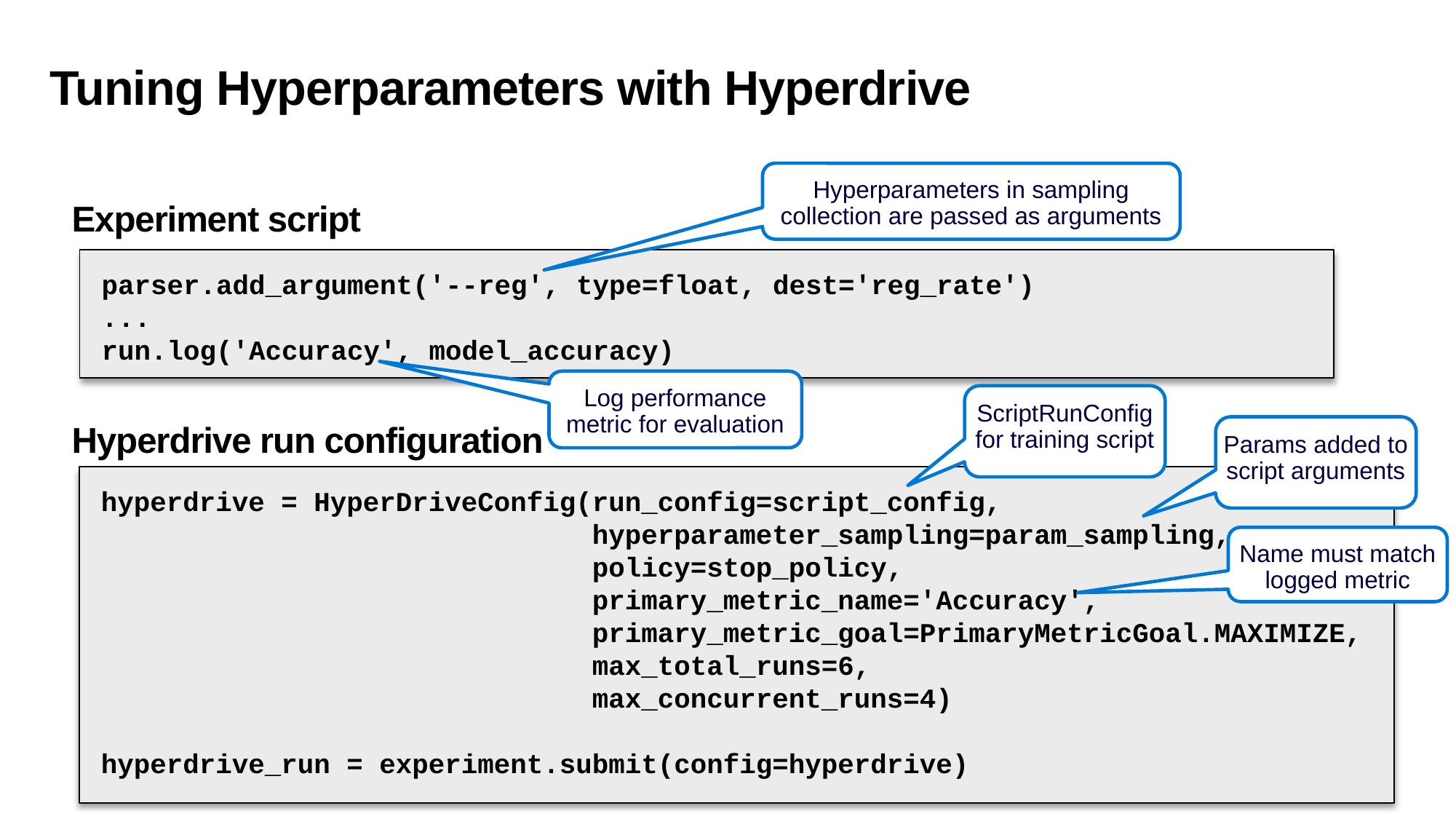

# Tuning Hyperparameters with Hyperdrive
Hyperparameters in sampling collection are passed as arguments
Experiment script

Hyperdrive run configuration

parser.add_argument('--reg', type=float, dest='reg_rate')
...
run.log('Accuracy', model_accuracy)
Log performance metric for evaluation
ScriptRunConfig for training script
Params added to script arguments
hyperdrive = HyperDriveConfig(run_config=script_config,
                              hyperparameter_sampling=param_sampling,
                              policy=stop_policy,
                              primary_metric_name='Accuracy',
                              primary_metric_goal=PrimaryMetricGoal.MAXIMIZE,
                              max_total_runs=6,
                              max_concurrent_runs=4)

hyperdrive_run = experiment.submit(config=hyperdrive)
Name must match logged metric